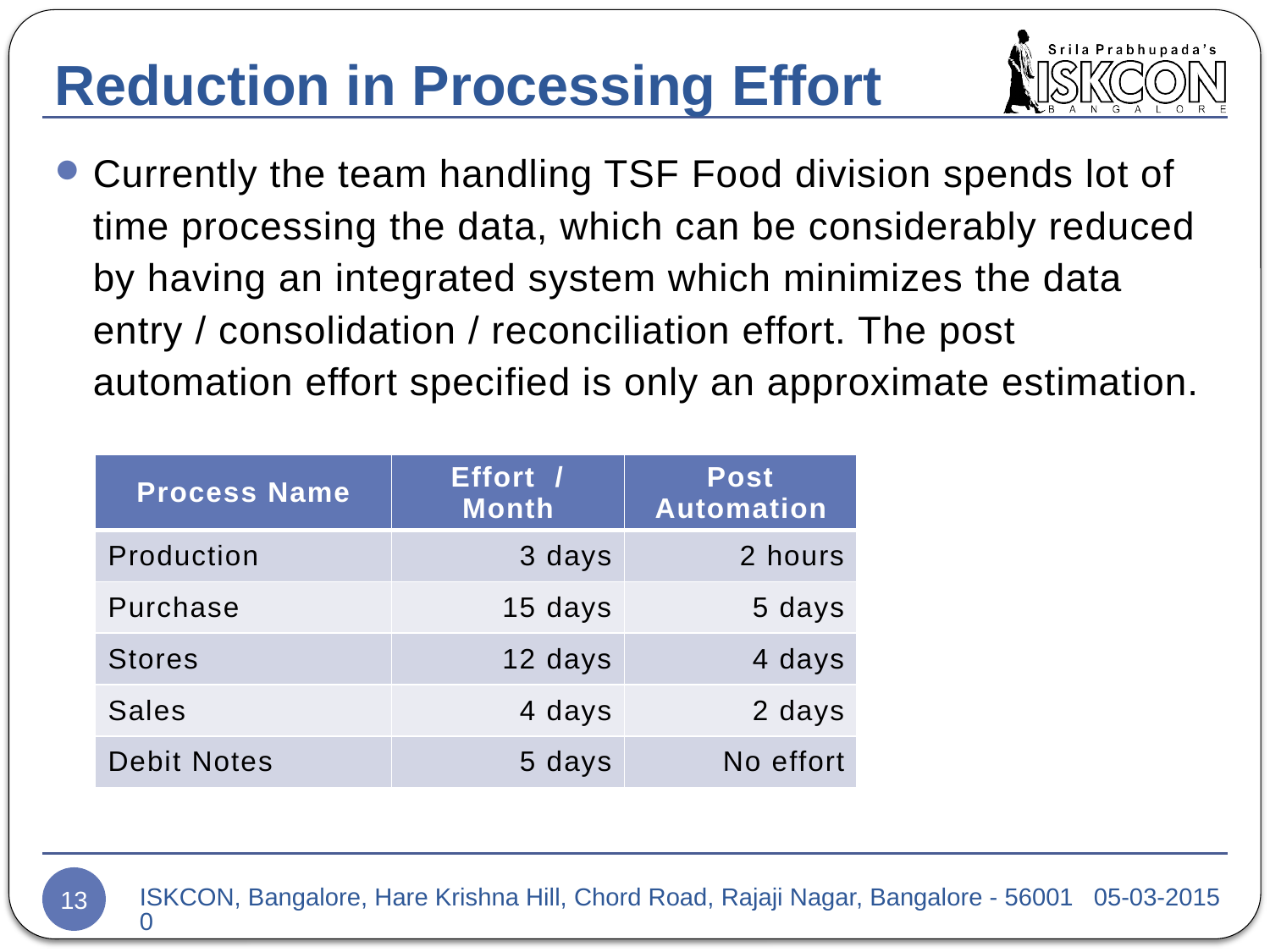

# Reduction in Processing Effort
Currently the team handling TSF Food division spends lot of time processing the data, which can be considerably reduced by having an integrated system which minimizes the data entry / consolidation / reconciliation effort. The post automation effort specified is only an approximate estimation.
| Process Name | Effort / Month | Post Automation |
| --- | --- | --- |
| Production | 3 days | 2 hours |
| Purchase | 15 days | 5 days |
| Stores | 12 days | 4 days |
| Sales | 4 days | 2 days |
| Debit Notes | 5 days | No effort |
05-03-2015
ISKCON, Bangalore, Hare Krishna Hill, Chord Road, Rajaji Nagar, Bangalore - 560010
13